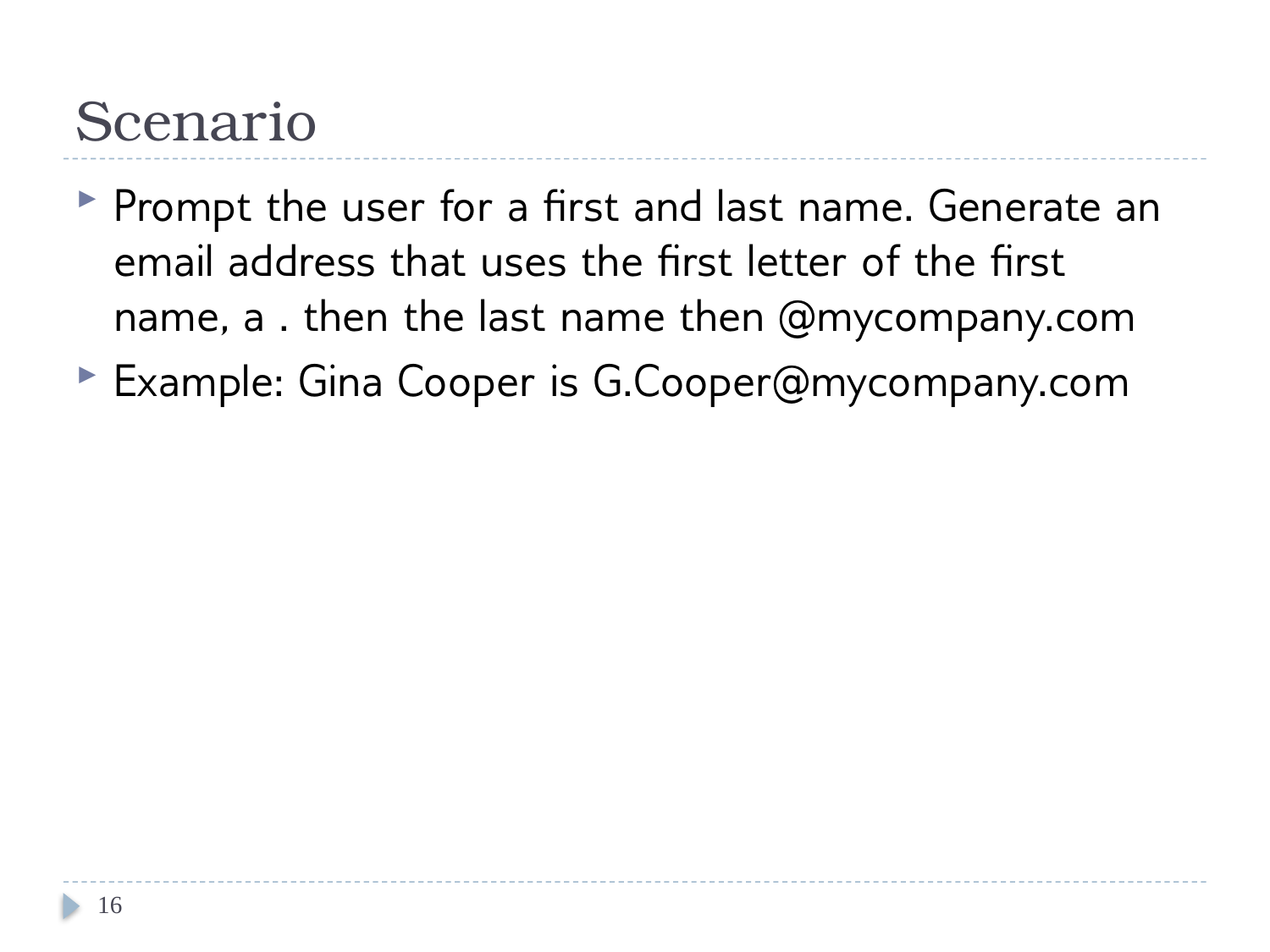

# Scenario
Prompt the user for a first and last name. Generate an email address that uses the first letter of the first name, a . then the last name then @mycompany.com
Example: Gina Cooper is G.Cooper@mycompany.com
16